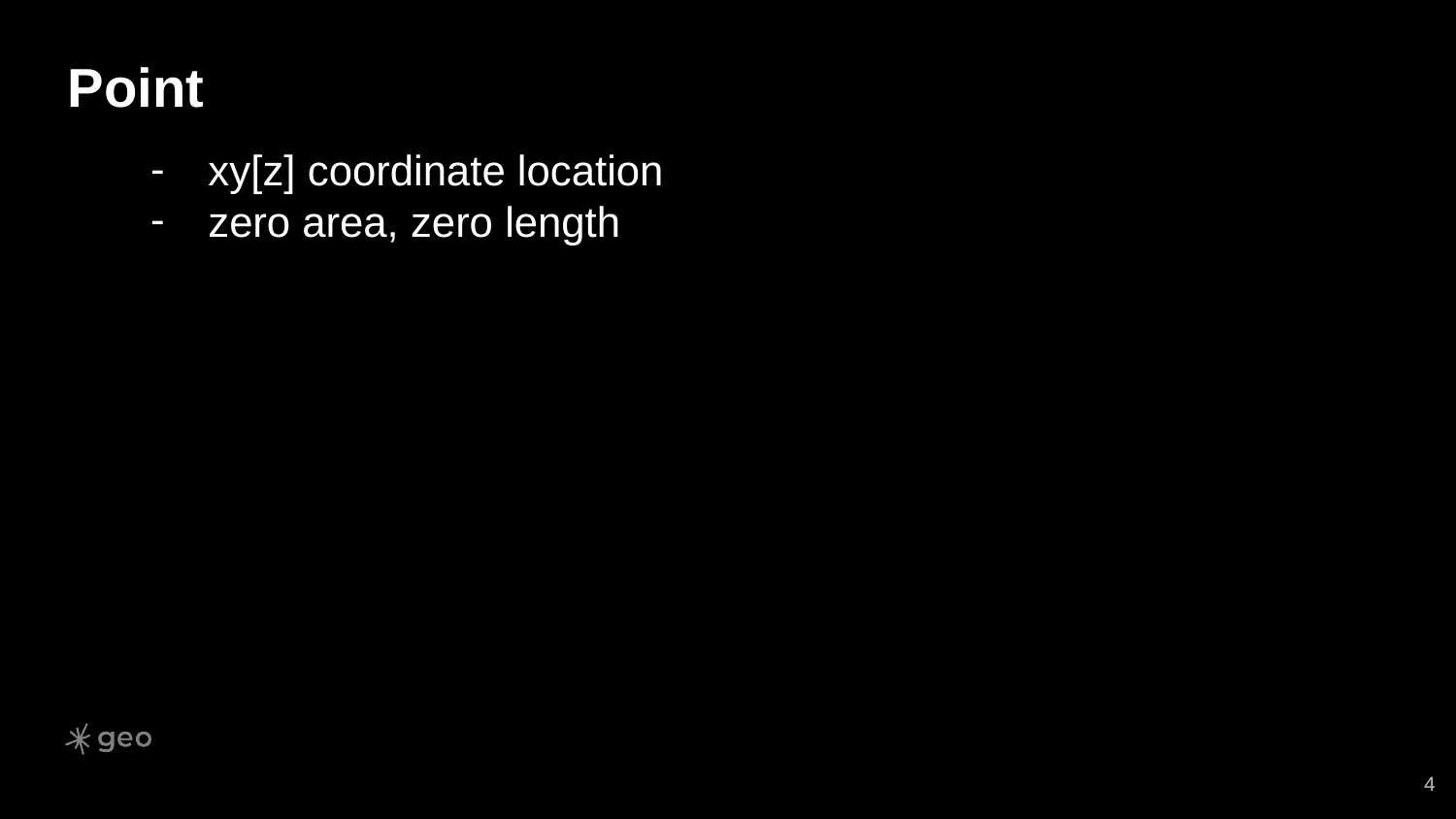

# Point
xy[z] coordinate location
zero area, zero length
4